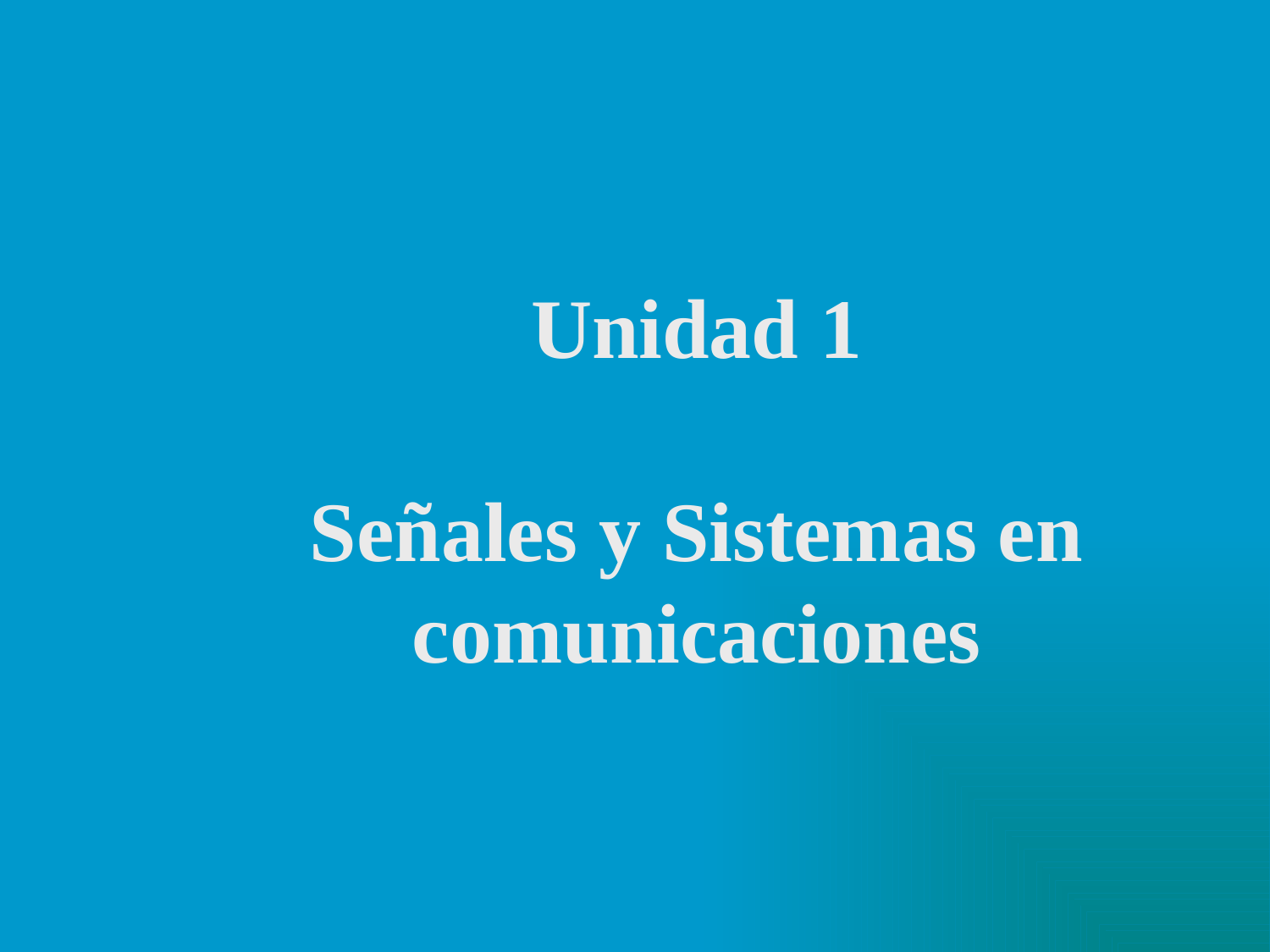

Unidad 1
Señales y Sistemas en comunicaciones